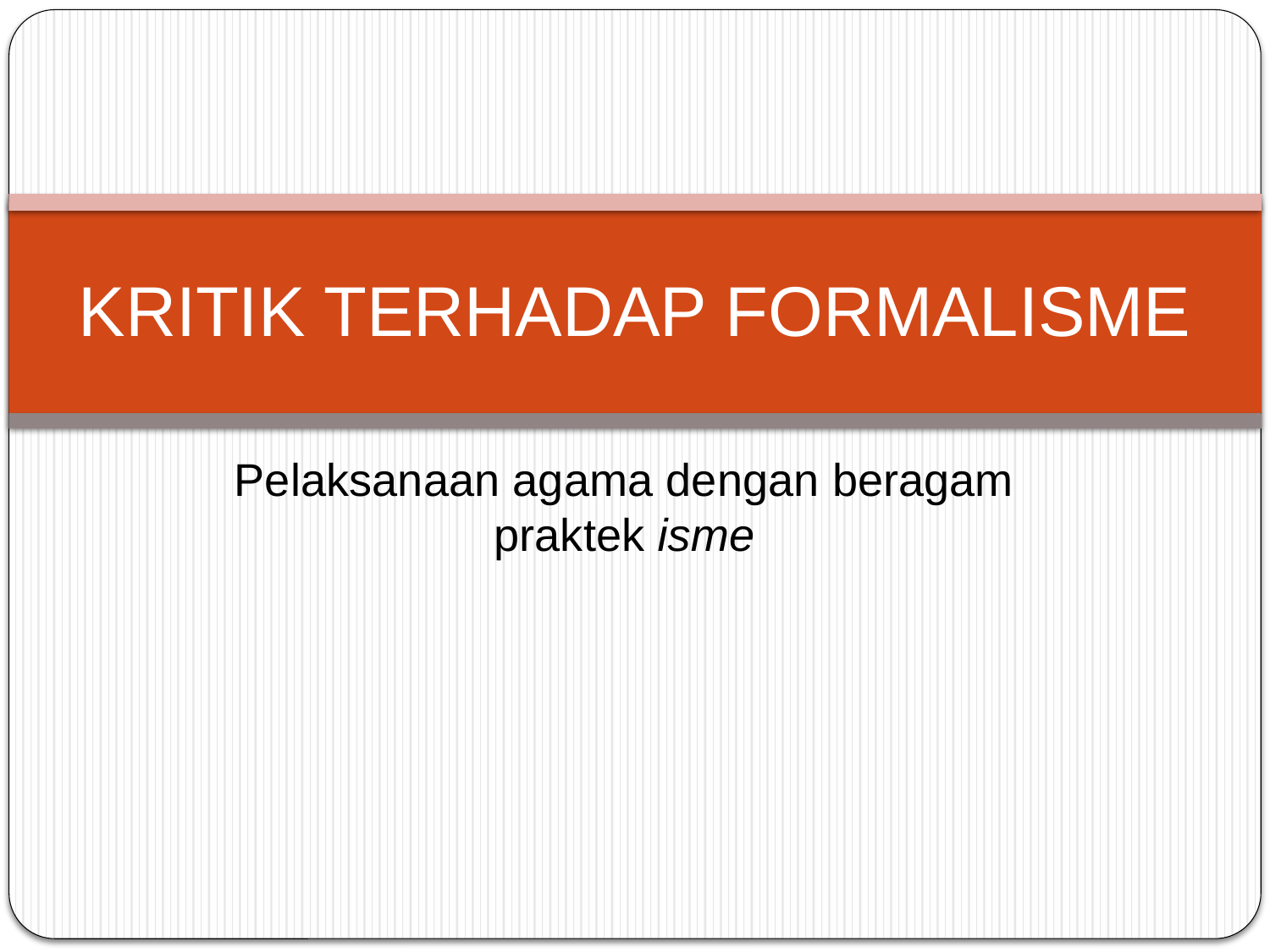

# KRITIK TERHADAP FORMALISME
Pelaksanaan agama dengan beragam praktek isme